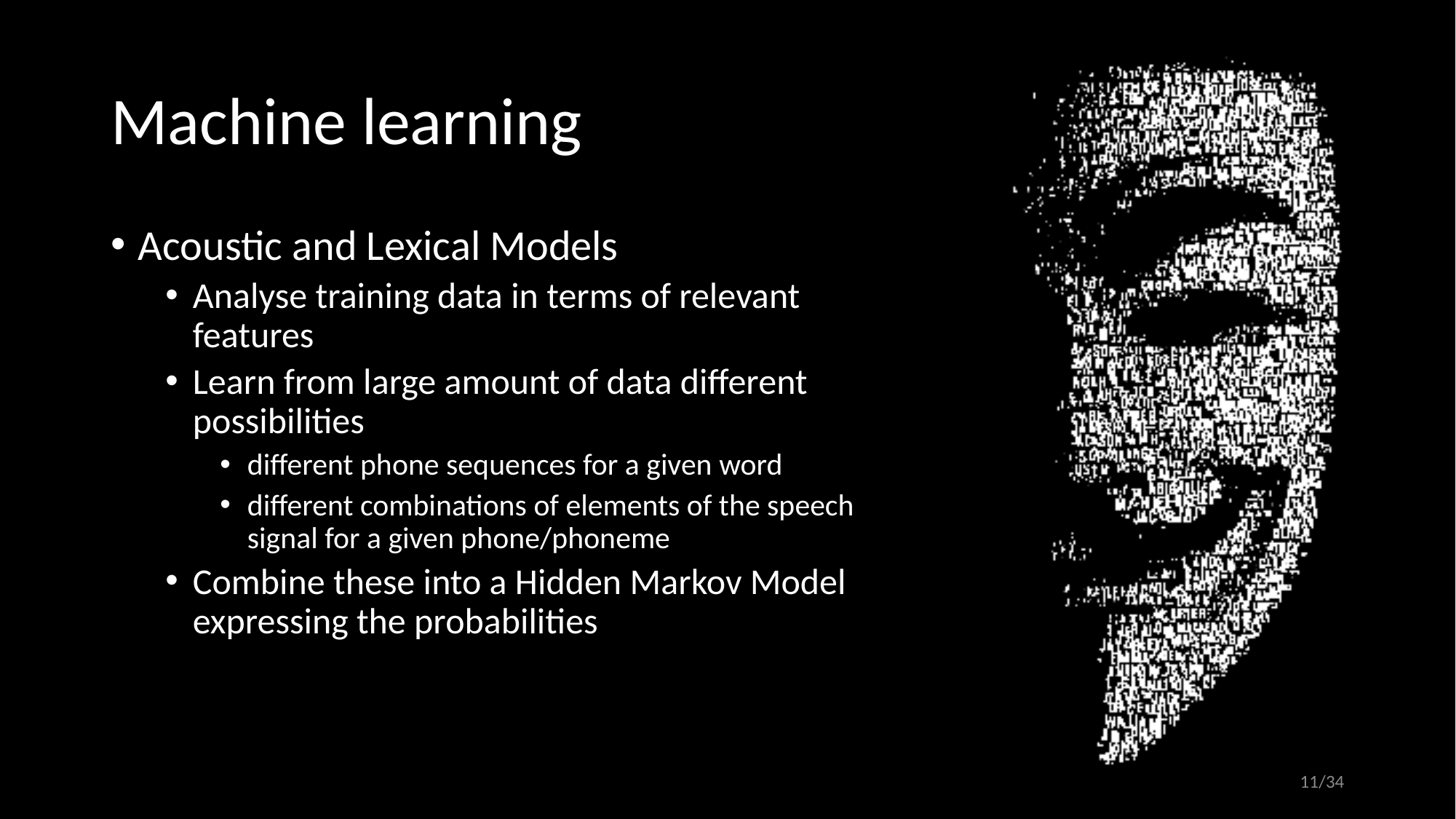

# Machine learning
Acoustic and Lexical Models
Analyse training data in terms of relevant features
Learn from large amount of data different possibilities
different phone sequences for a given word
different combinations of elements of the speech signal for a given phone/phoneme
Combine these into a Hidden Markov Model expressing the probabilities

11/34